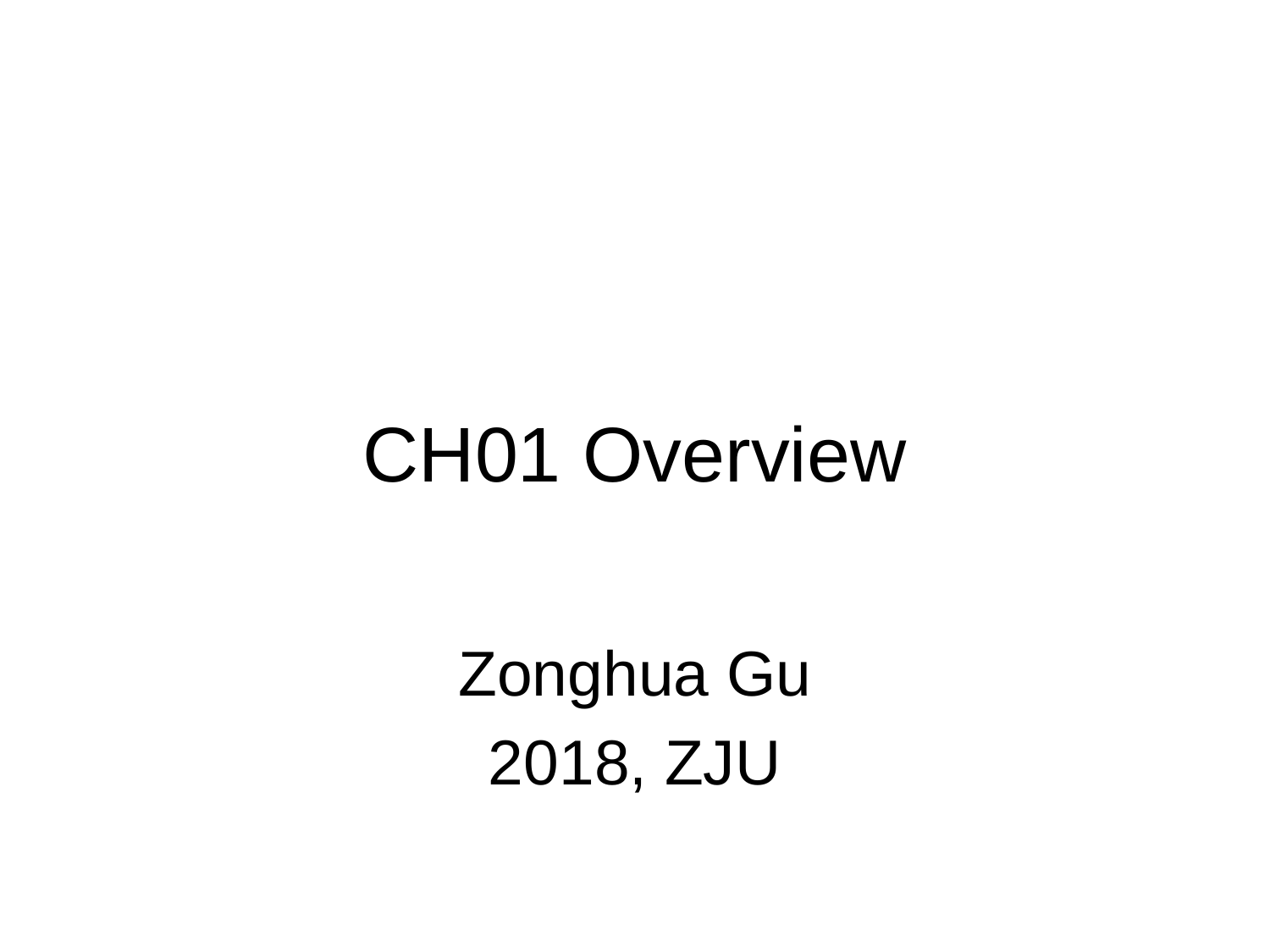

# CH01 Overview
Zonghua Gu
2018, ZJU